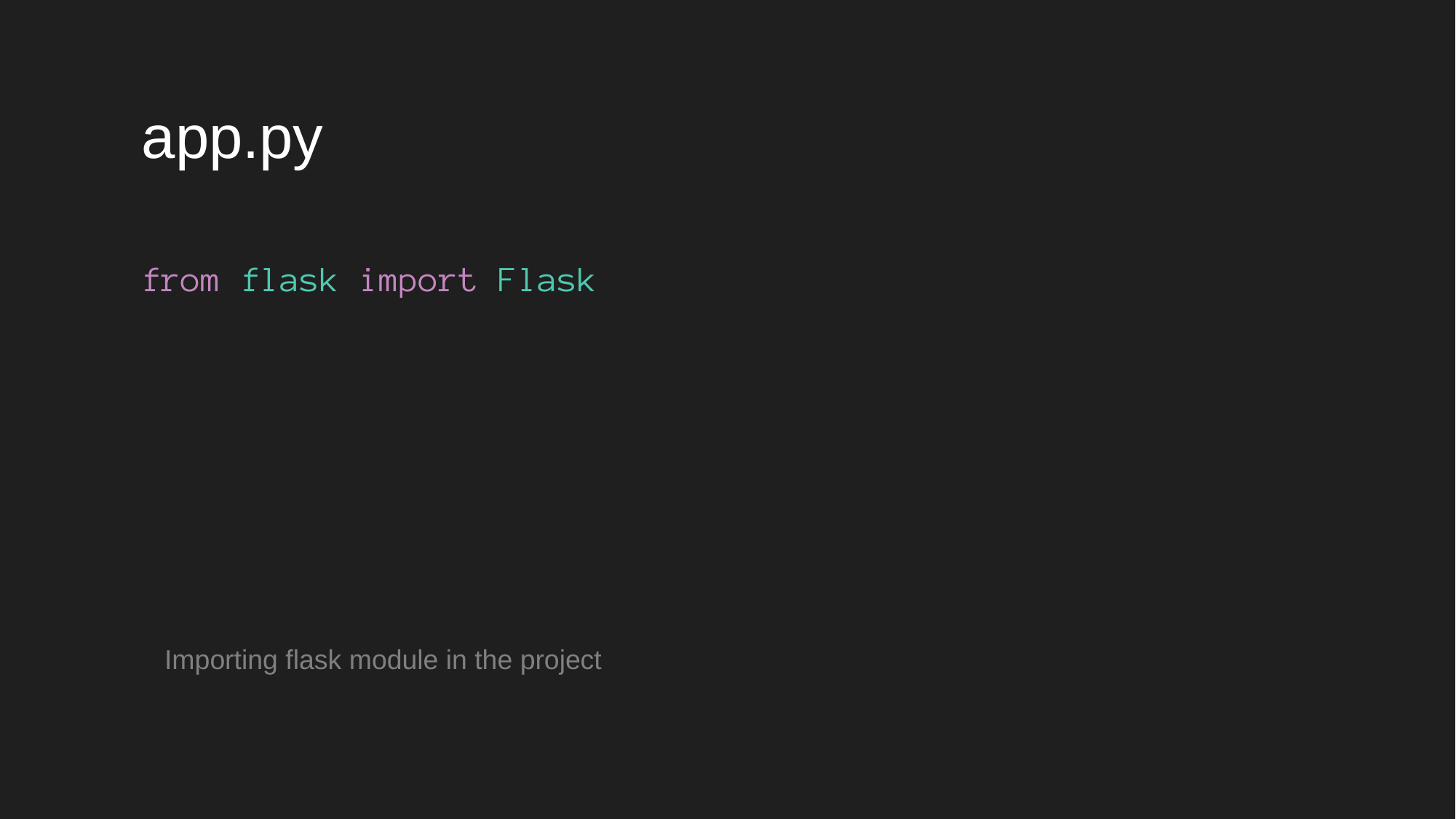

app.py
from flask import Flask
Importing flask module in the project